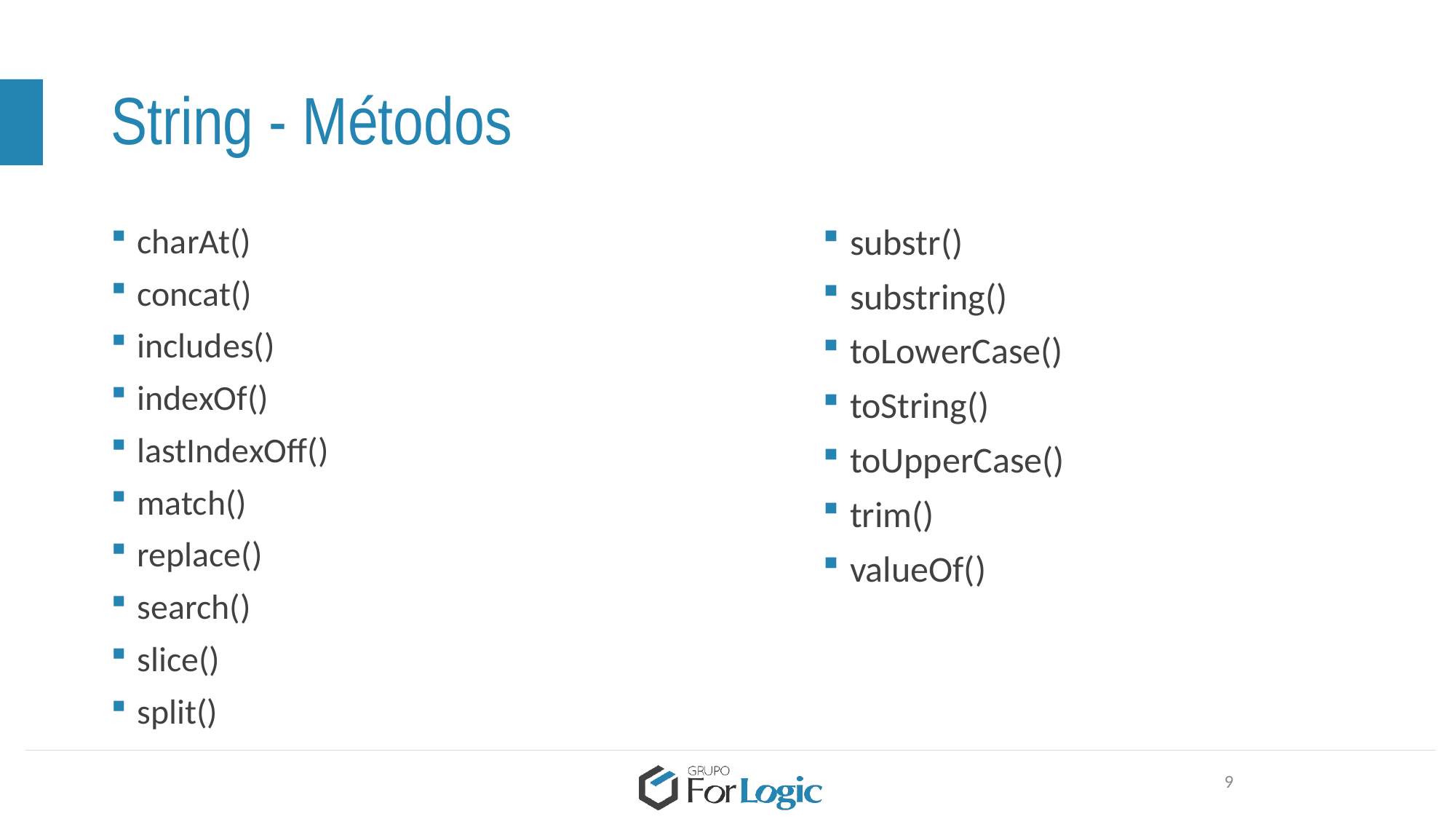

# String - Métodos
charAt()
concat()
includes()
indexOf()
lastIndexOff()
match()
replace()
search()
slice()
split()
substr()
substring()
toLowerCase()
toString()
toUpperCase()
trim()
valueOf()
9